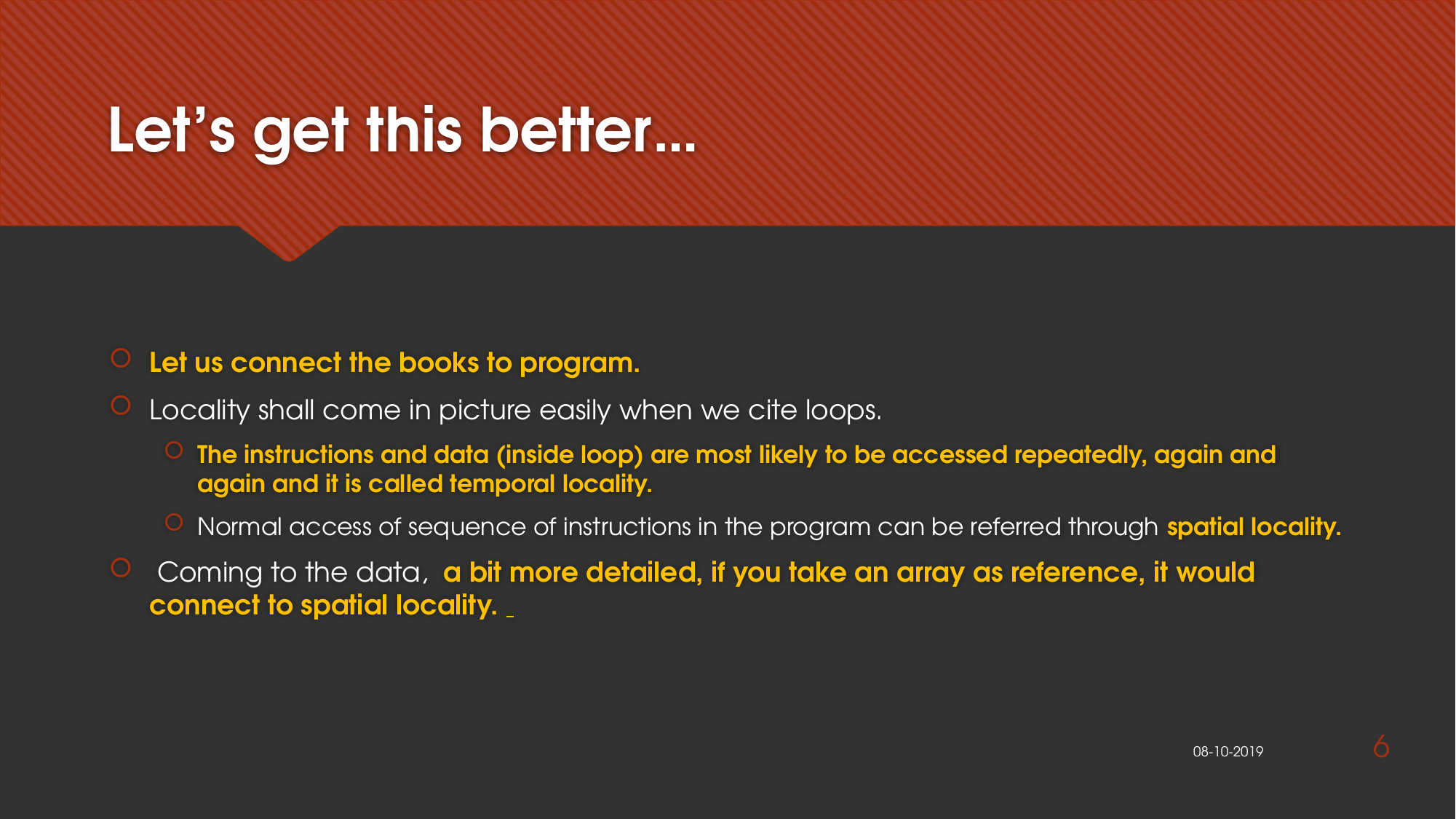

# Let’s get this better…

Let us connect the books to program.
Locality shall come in picture easily when we cite loops.
The instructions and data (inside loop) are most likely to be accessed repeatedly, again and again and it is called temporal locality.
Normal access of sequence of instructions in the program can be referred through spatial locality.
 Coming to the data,  a bit more detailed, if you take an array as reference, it would connect to spatial locality.

6
08-10-2019